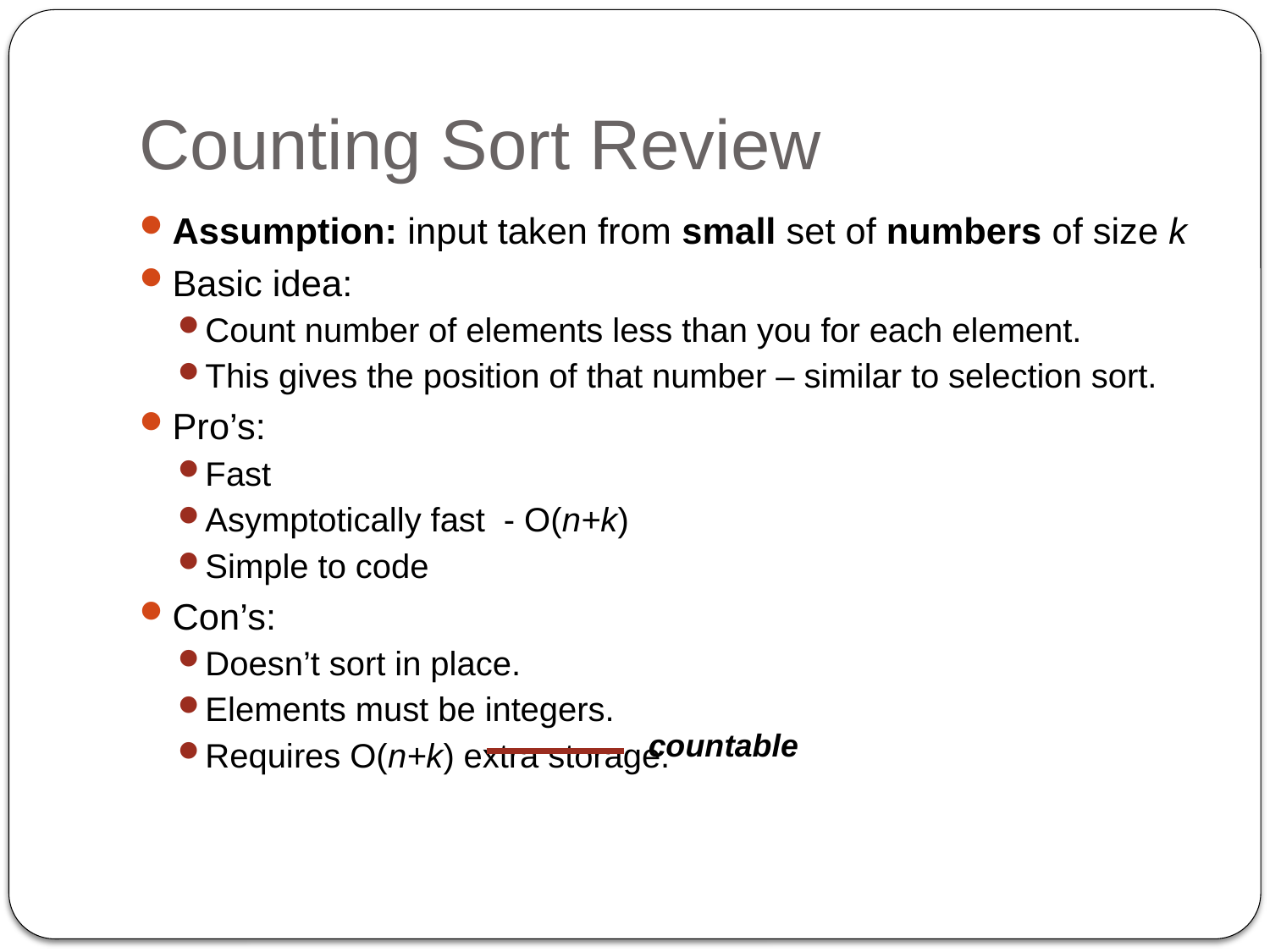

# Counting Sort Review
Assumption: input taken from small set of numbers of size k
Basic idea:
Count number of elements less than you for each element.
This gives the position of that number – similar to selection sort.
Pro’s:
Fast
Asymptotically fast  - O(n+k)
Simple to code
Con’s:
Doesn’t sort in place.
Elements must be integers.
Requires O(n+k) extra storage.
countable